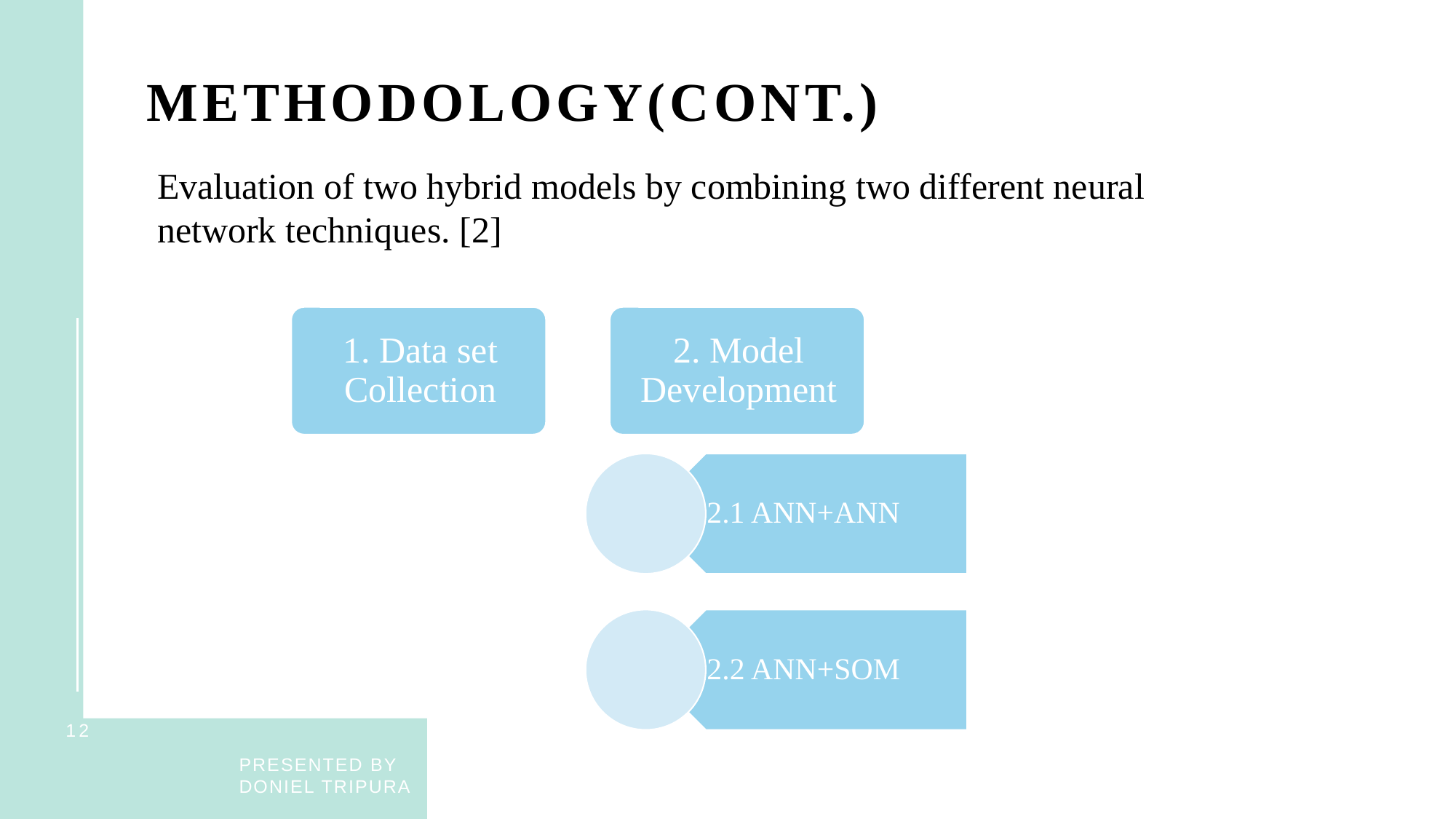

Methodology(cont.)
Evaluation of two hybrid models by combining two different neural network techniques. [2]

1. Data set Collection
2. Model Development
2.1 ANN+ANN
2.2 ANN+SOM
12
Presented by Doniel Tripura